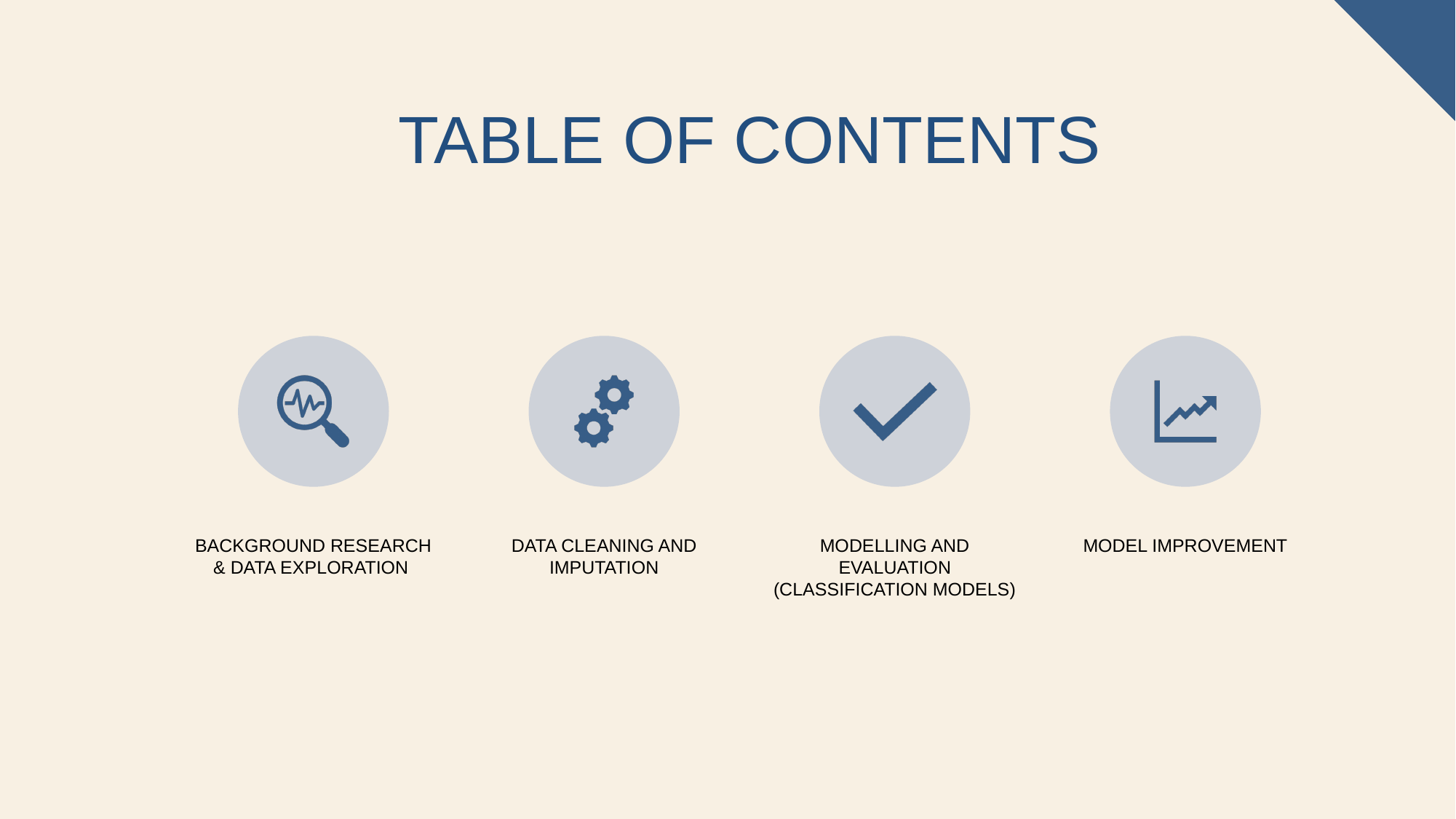

# table of contents
Background Research & Data Exploration
Data cleaning and imputation
Modelling and Evaluation (classification models)
Model Improvement